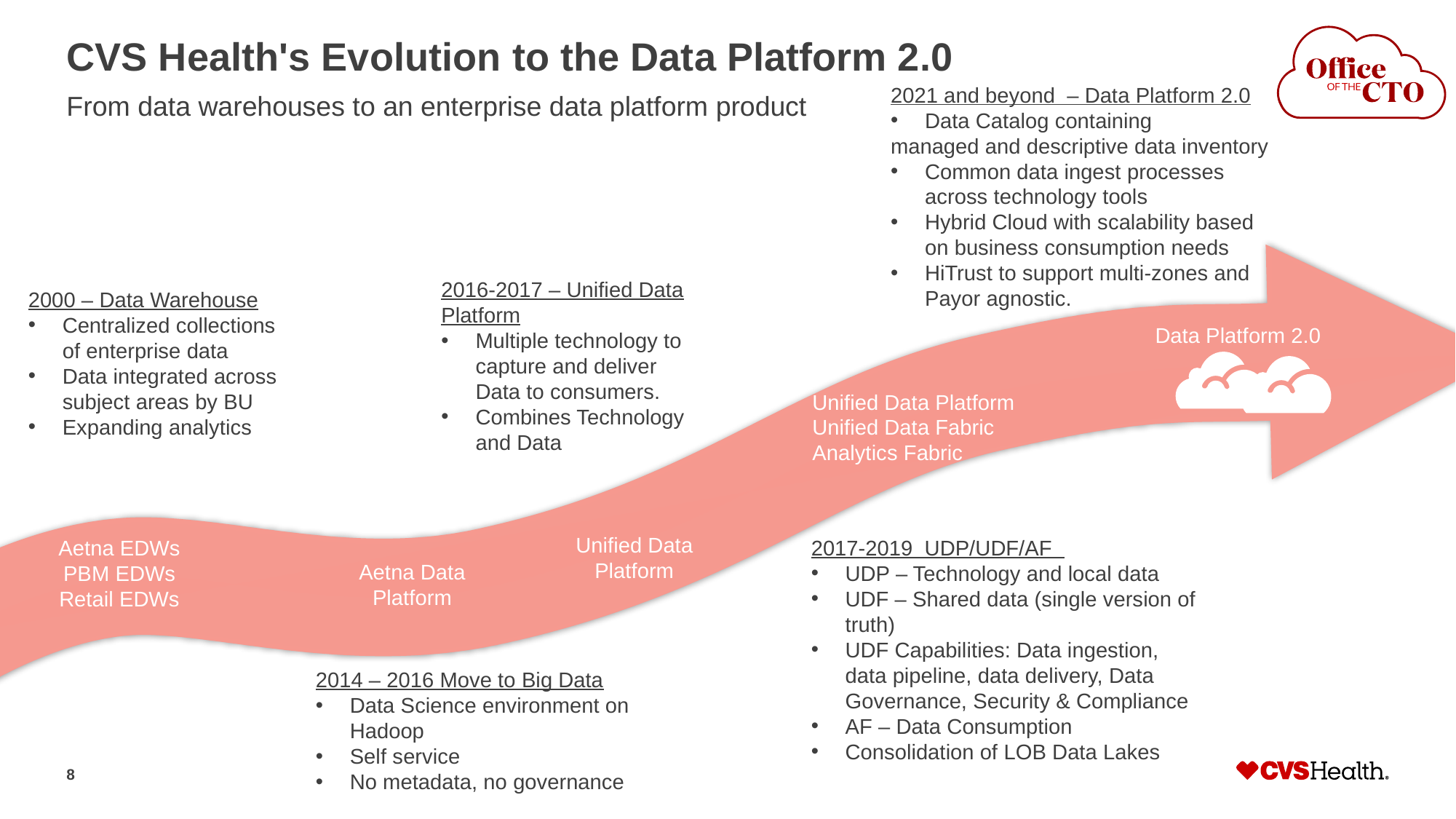

# CVS Health's Evolution to the Data Platform 2.0
2021 and beyond  – Data Platform 2.0
Data Catalog containing
managed and descriptive data inventory
Common data ingest processes across technology tools
Hybrid Cloud with scalability based on business consumption needs
HiTrust to support multi-zones and Payor agnostic.
From data warehouses to an enterprise data platform product
2016-2017 – Unified Data Platform
Multiple technology to capture and deliver Data to consumers.
Combines Technology and Data
2000 – Data Warehouse
Centralized collections of enterprise data
Data integrated across subject areas by BU
Expanding analytics
Data Platform 2.0

Unified Data Platform  Unified Data Fabric
Analytics Fabric

Unified Data Platform
Aetna EDWs
PBM EDWs
Retail EDWs
2017-2019  UDP/UDF/AF
UDP – Technology and local data
UDF – Shared data (single version of truth)
UDF Capabilities: Data ingestion, data pipeline, data delivery, Data Governance, Security & Compliance
AF – Data Consumption
Consolidation of LOB Data Lakes
Aetna Data Platform
2014 – 2016 Move to Big Data
Data Science environment on Hadoop
Self service
No metadata, no governance